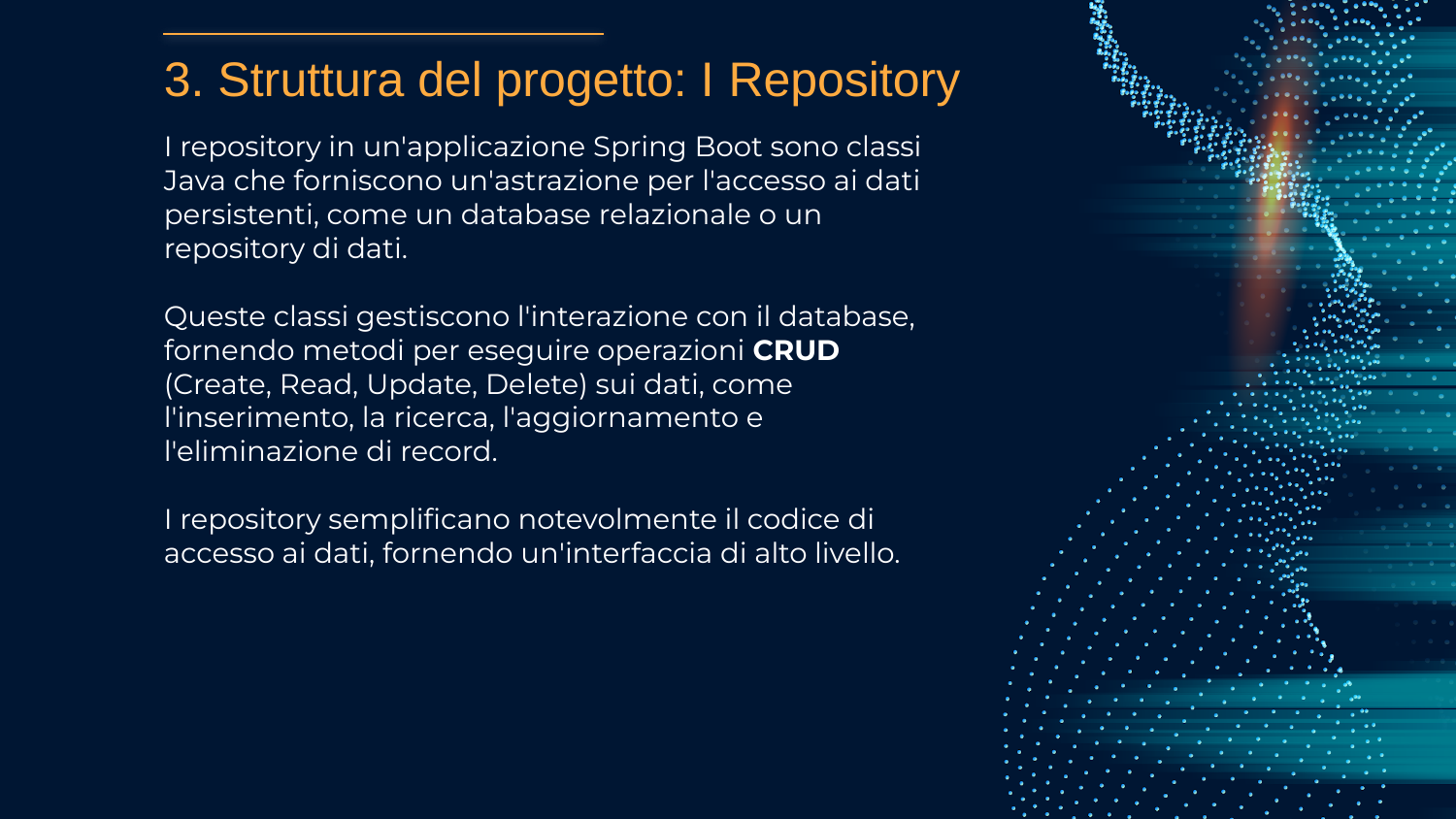

# 3. Struttura del progetto: I Repository
I repository in un'applicazione Spring Boot sono classi Java che forniscono un'astrazione per l'accesso ai dati persistenti, come un database relazionale o un repository di dati.

Queste classi gestiscono l'interazione con il database, fornendo metodi per eseguire operazioni CRUD (Create, Read, Update, Delete) sui dati, come l'inserimento, la ricerca, l'aggiornamento e l'eliminazione di record.

I repository semplificano notevolmente il codice di accesso ai dati, fornendo un'interfaccia di alto livello.